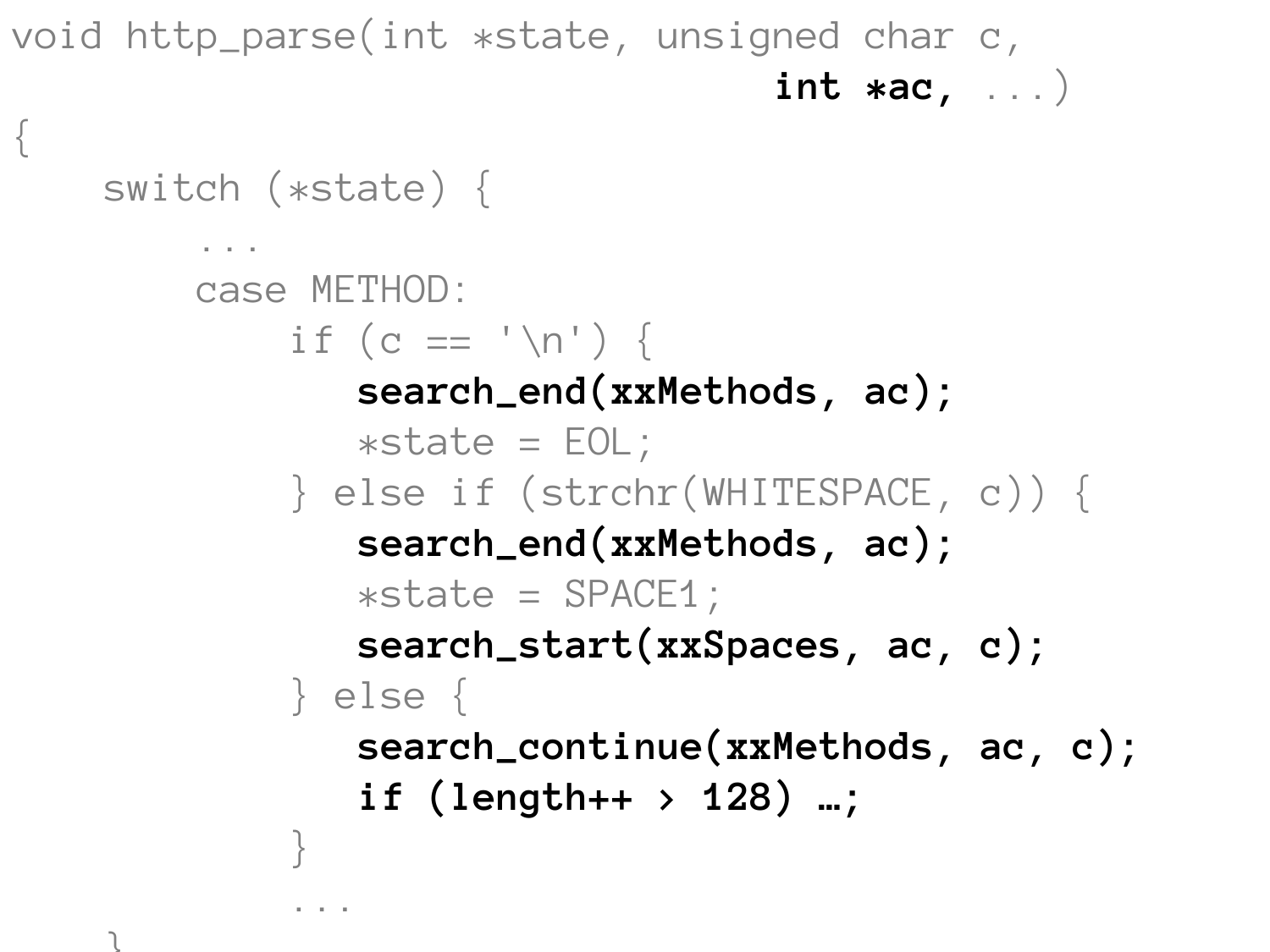

void http_parse(int *state, unsigned char c,
						int *ac, ...)
{
    switch (*state) {
        ...
        case METHOD:
            if (c == '\n') {
               search_end(xxMethods, ac);
               *state = EOL;
            } else if (strchr(WHITESPACE, c)) {
               search_end(xxMethods, ac);
               *state = SPACE1;
               search_start(xxSpaces, ac, c);
            } else {
               search_continue(xxMethods, ac, c);
               if (length++ > 128) …;
            }
            ...
    }
}
#